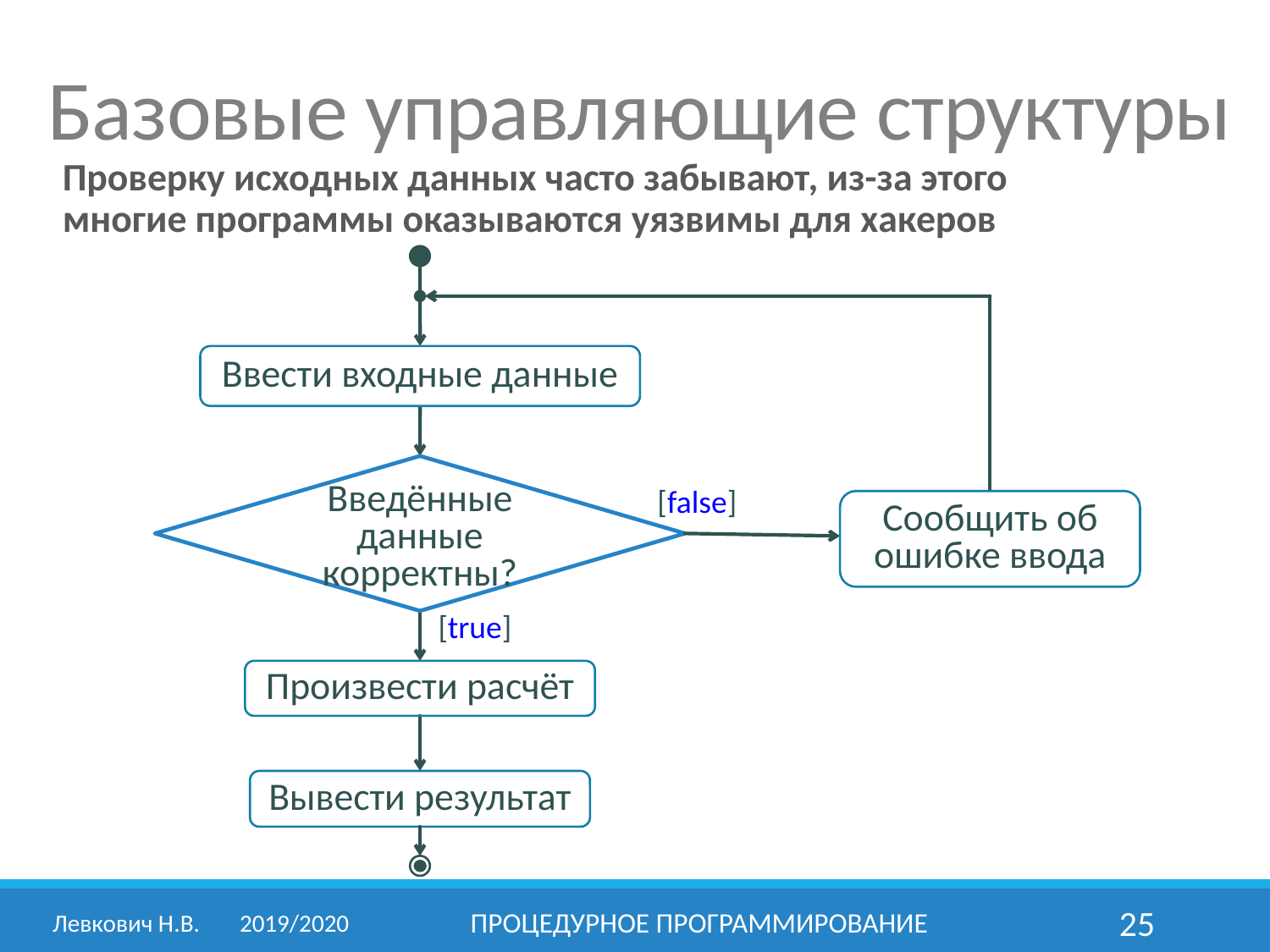

# Базовые управляющие структуры
Проверку исходных данных часто забывают, из-за этого
многие программы оказываются уязвимы для хакеров

Ввести входные данные
Введённые данные корректны?
[false]
Сообщить об ошибке ввода
[true]
Произвести расчёт
Вывести результат

Левкович Н.В.	2019/2020
Процедурное программирование
25